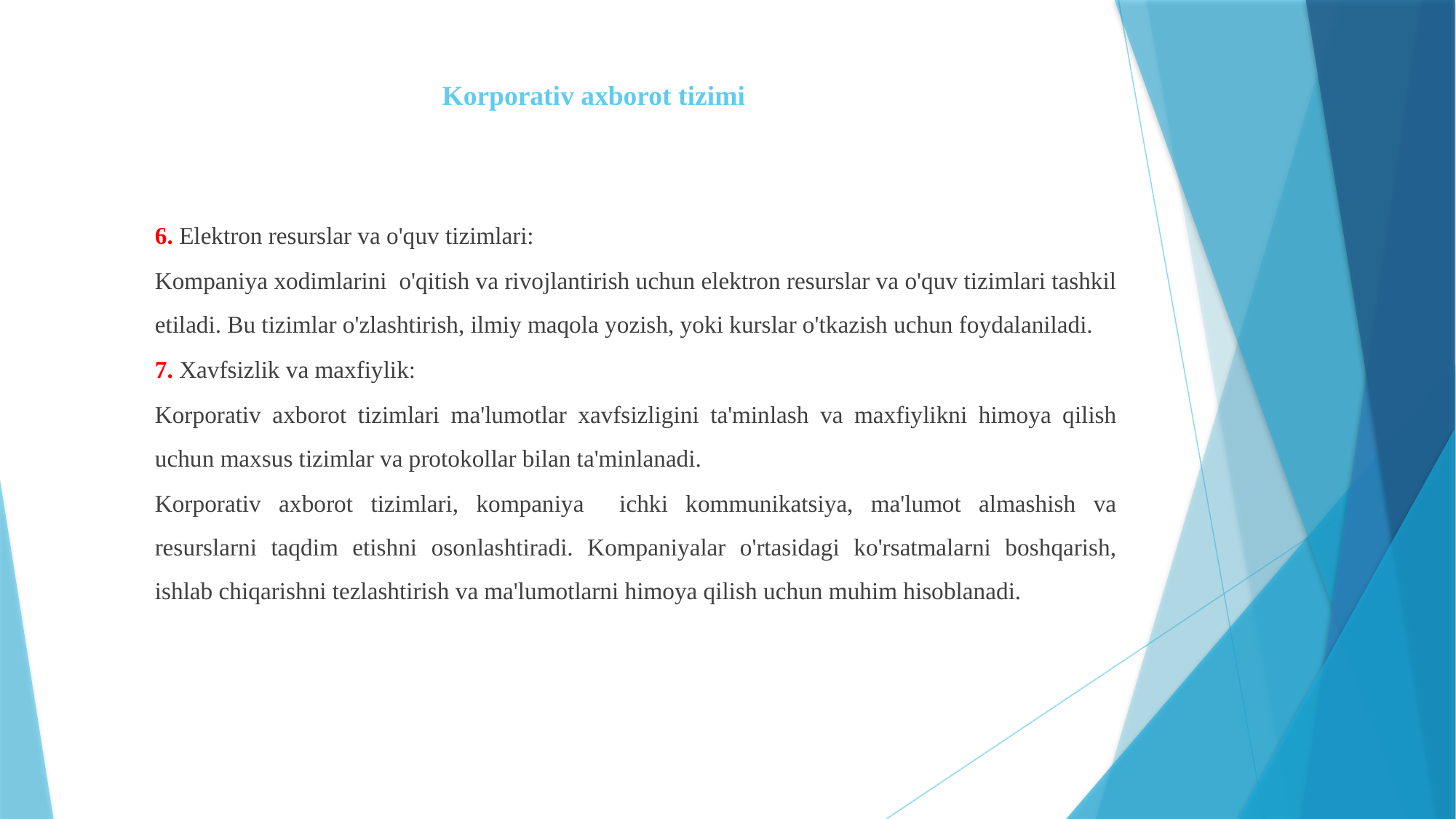

# Korporativ axborot tizimi
6. Elektron resurslar va o'quv tizimlari:
Kompaniya xodimlarini  o'qitish va rivojlantirish uchun elektron resurslar va o'quv tizimlari tashkil etiladi. Bu tizimlar o'zlashtirish, ilmiy maqola yozish, yoki kurslar o'tkazish uchun foydalaniladi.
7. Xavfsizlik va maxfiylik:
Korporativ axborot tizimlari ma'lumotlar xavfsizligini ta'minlash va maxfiylikni himoya qilish uchun maxsus tizimlar va protokollar bilan ta'minlanadi.
Korporativ axborot tizimlari, kompaniya  ichki kommunikatsiya, ma'lumot almashish va resurslarni taqdim etishni osonlashtiradi. Kompaniyalar o'rtasidagi ko'rsatmalarni boshqarish, ishlab chiqarishni tezlashtirish va ma'lumotlarni himoya qilish uchun muhim hisoblanadi.